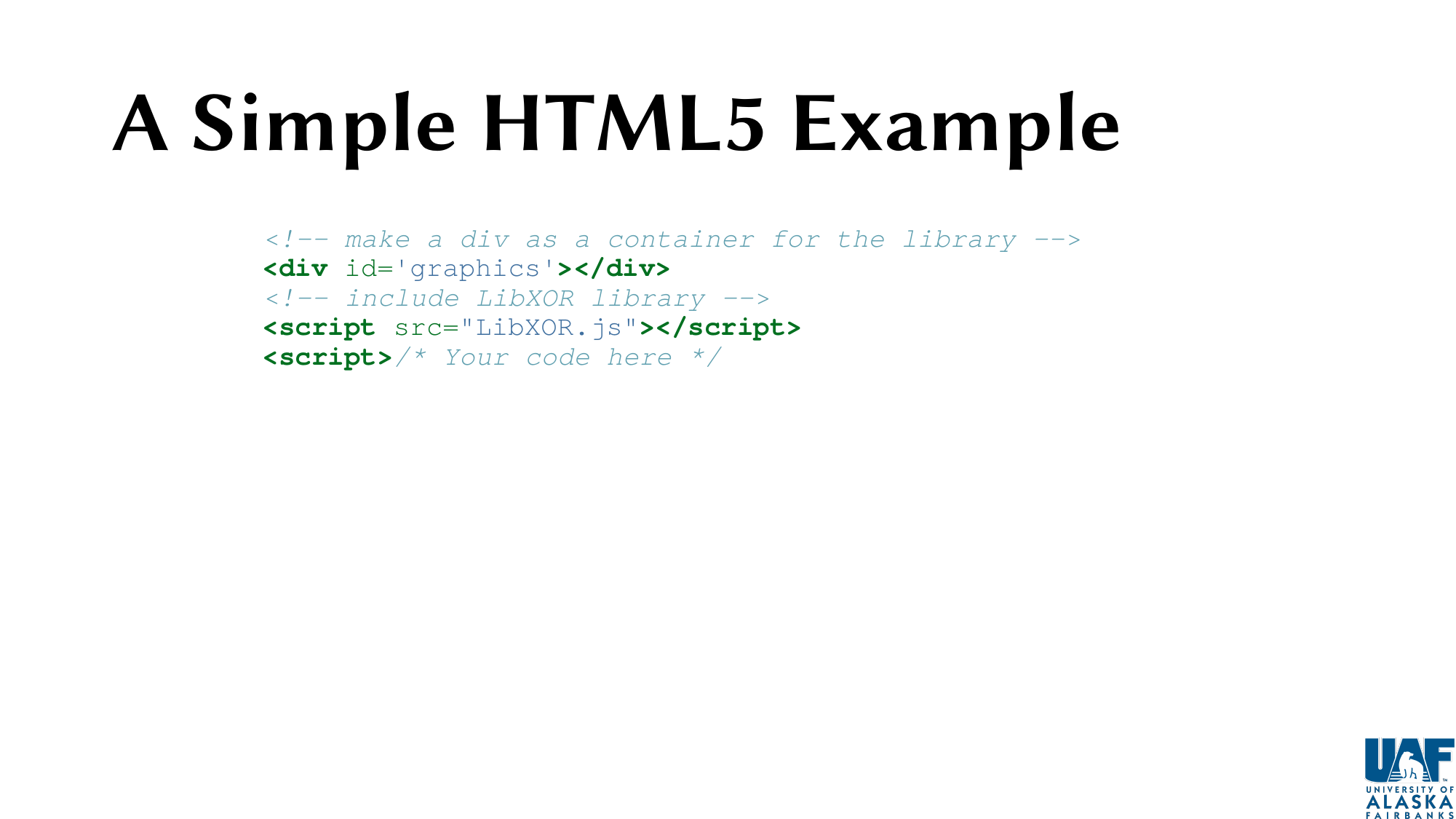

# A Simple HTML5 Example
<!-- make a div as a container for the library -->
<div id='graphics'></div>
<!-- include LibXOR library -->
<script src="LibXOR.js"></script>
<script>/* Your code here */